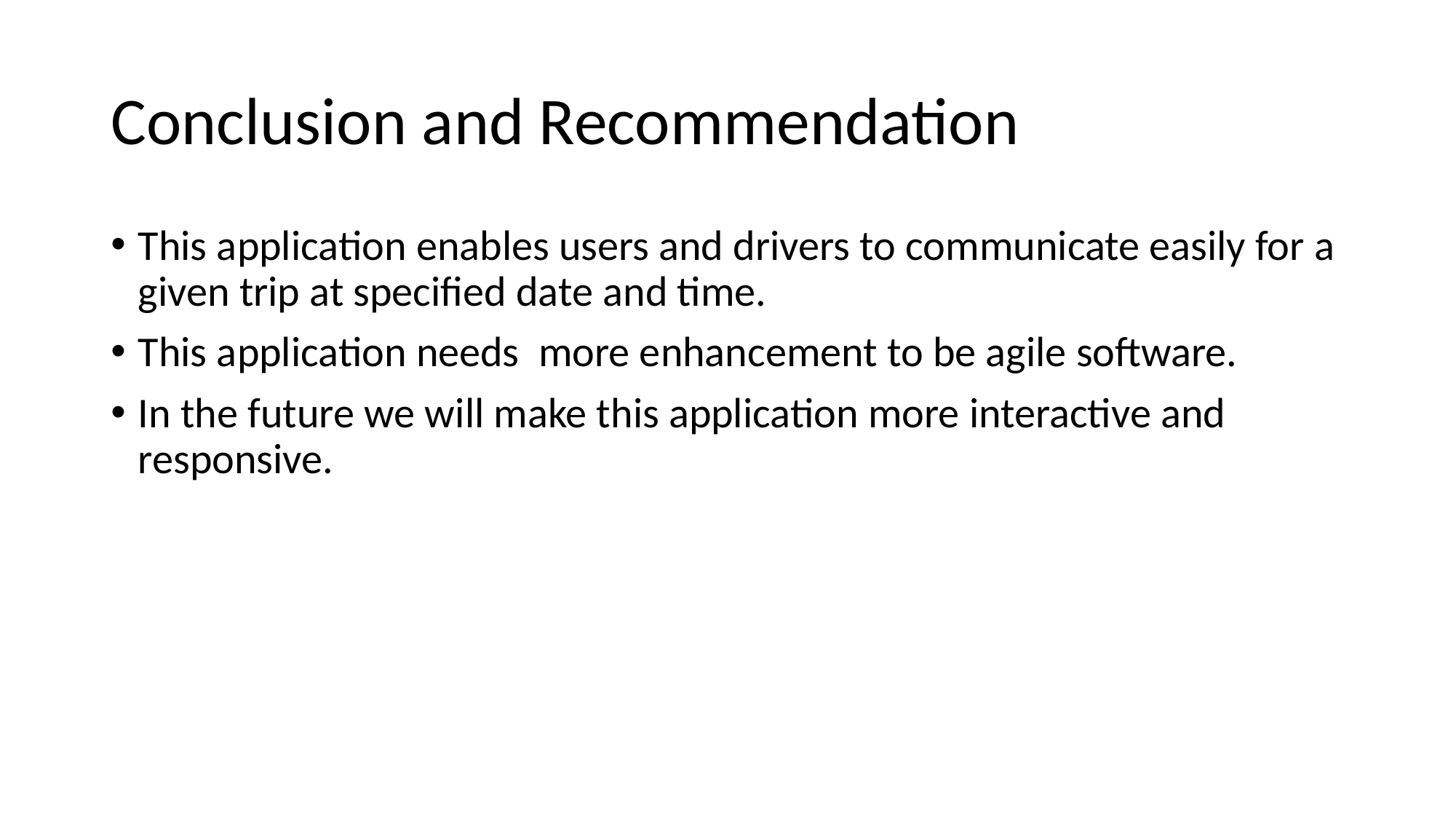

# Conclusion and Recommendation
This application enables users and drivers to communicate easily for a given trip at specified date and time.
This application needs  more enhancement to be agile software.
In the future we will make this application more interactive and responsive.